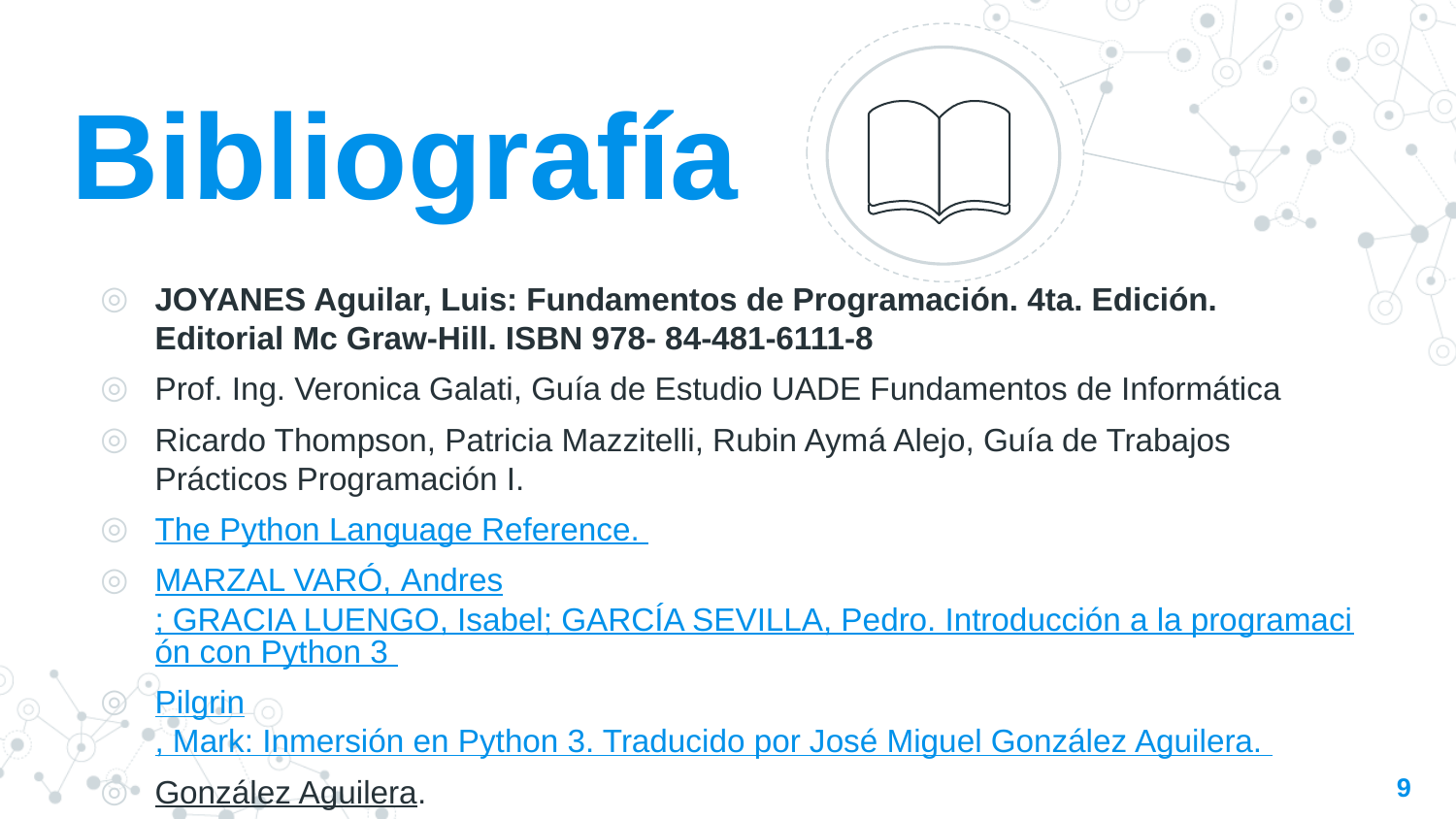

Bibliografía

JOYANES Aguilar, Luis: Fundamentos de Programación. 4ta. Edición. Editorial Mc Graw-Hill. ISBN 978- 84-481-6111-8
Prof. Ing. Veronica Galati, Guía de Estudio UADE Fundamentos de Informática
Ricardo Thompson, Patricia Mazzitelli, Rubin Aymá Alejo, Guía de Trabajos Prácticos Programación I.
The Python Language Reference.
MARZAL VARÓ, Andres; GRACIA LUENGO, Isabel; GARCÍA SEVILLA, Pedro. Introducción a la programación con Python 3
Pilgrin, Mark: Inmersión en Python 3. Traducido por José Miguel González Aguilera.
González Aguilera.
Python.org.ar
9